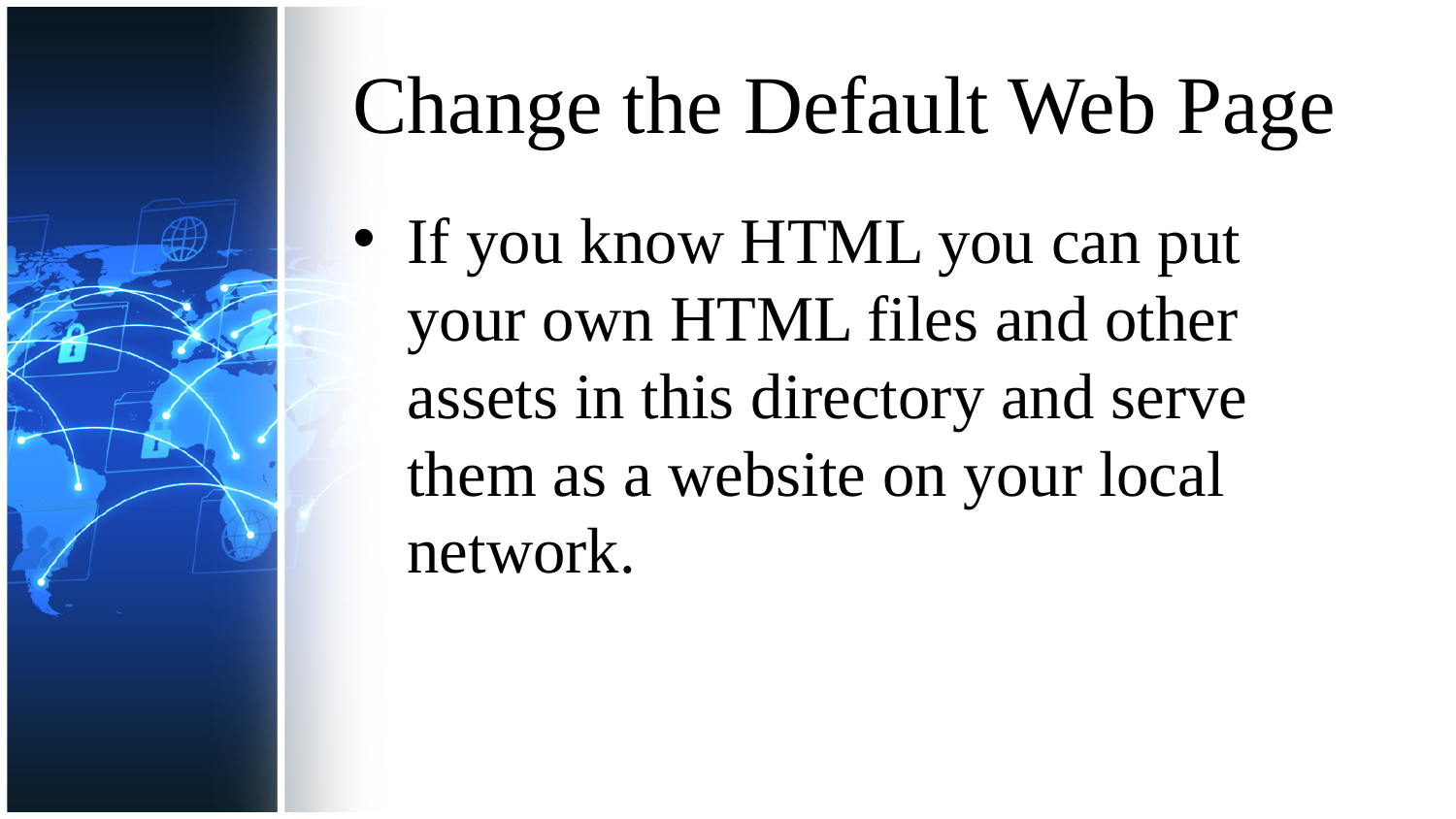

# Change the Default Web Page
If you know HTML you can put your own HTML files and other assets in this directory and serve them as a website on your local network.